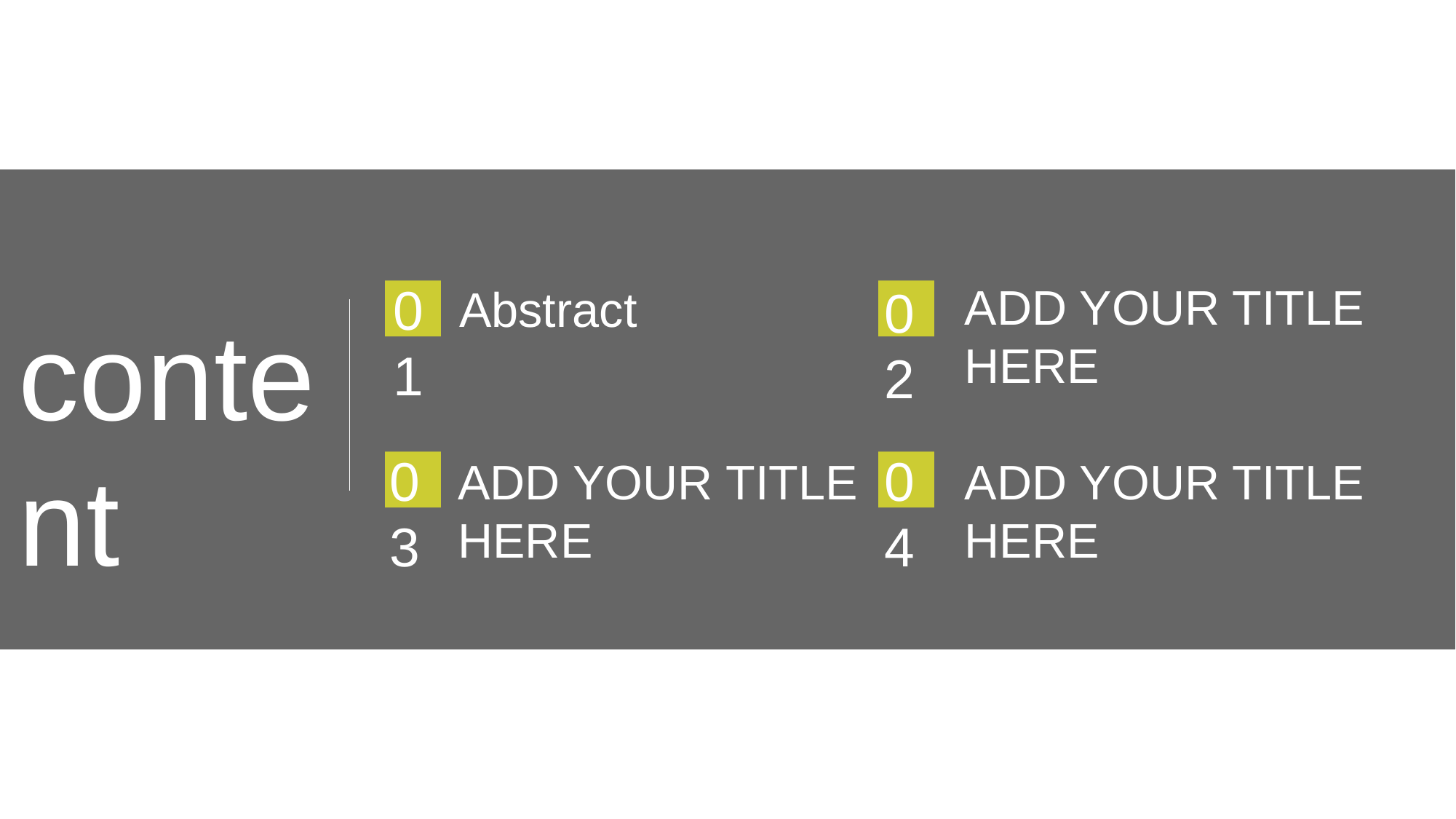

01

ADD YOUR TITLE HERE
02

Abstract
content
03

04

ADD YOUR TITLE HERE
ADD YOUR TITLE HERE